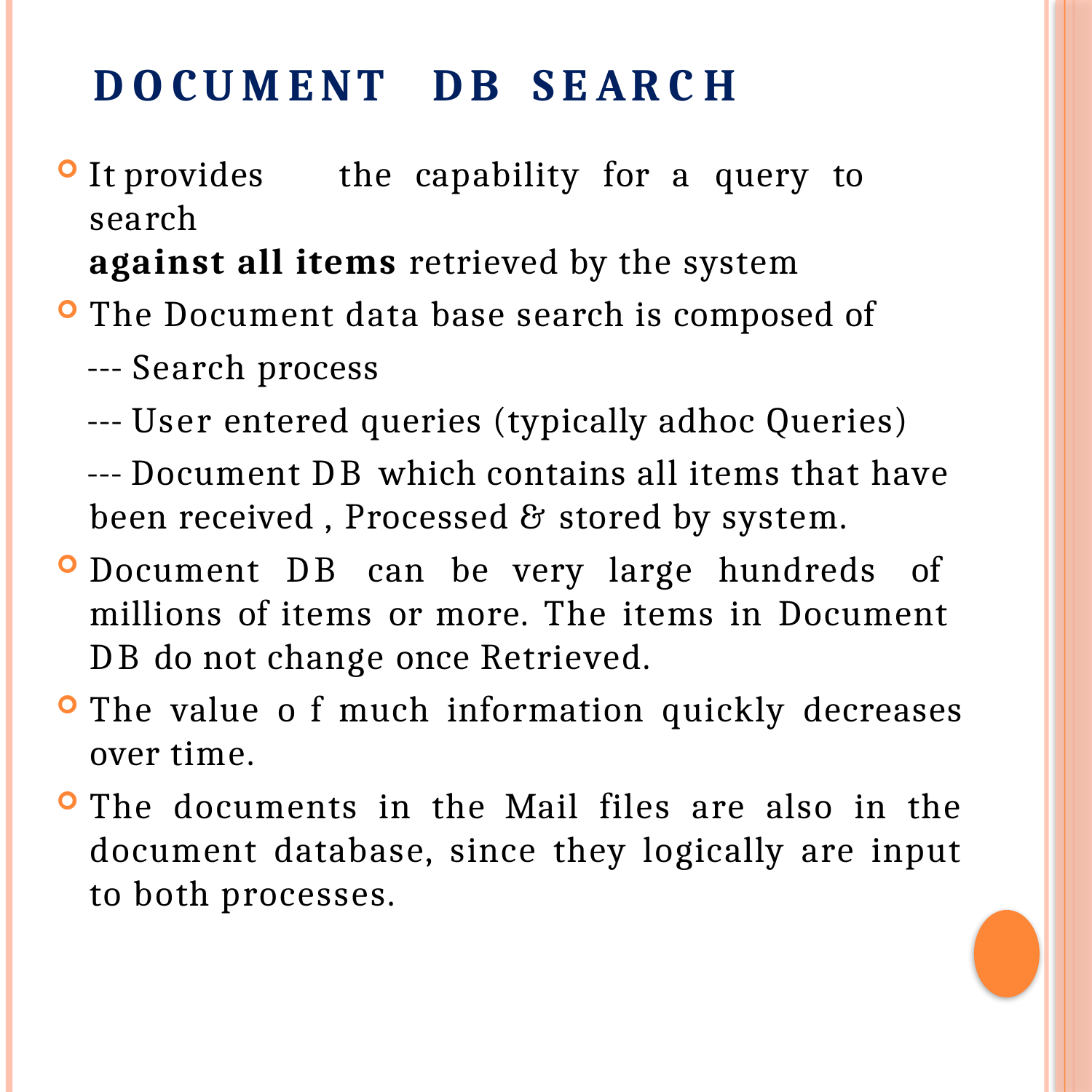

# DOCUMENT	DB	SEARCH
It	provides	the	capability	for	a	query	to	search
against all items retrieved by the system
The Document data base search is composed of
--- Search process
--- User entered queries (typically adhoc Queries)
--- Document DB which contains all items that have  been received , Processed & stored by system.
Document DB can be very large hundreds of  millions of items or more. The items in Document  DB do not change once Retrieved.
The value o f much information quickly decreases over time.
The documents in the Mail files are also in the document database, since they logically are input to both processes.